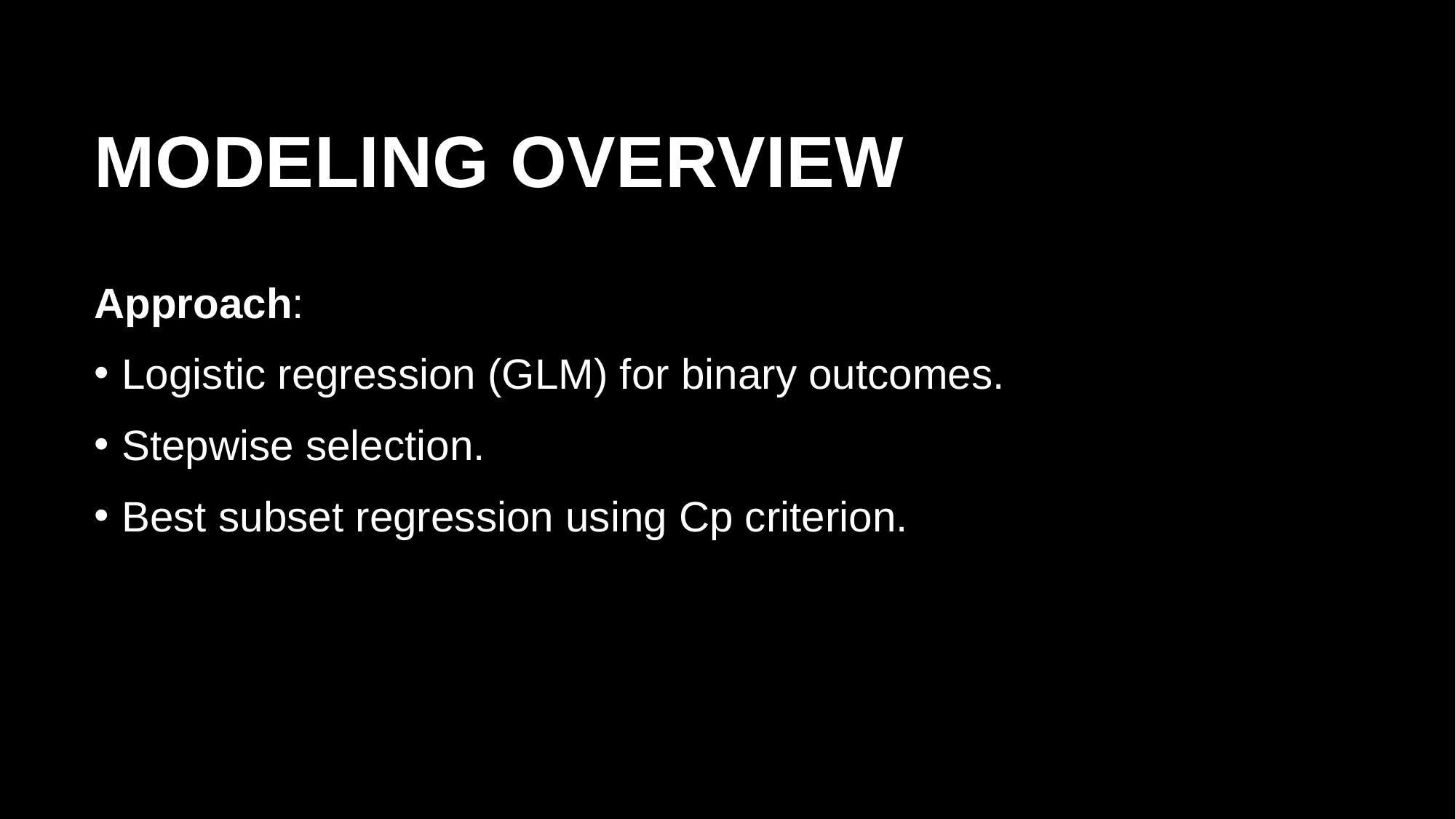

# Modeling overview
Approach:
Logistic regression (GLM) for binary outcomes.
Stepwise selection.
Best subset regression using Cp criterion.